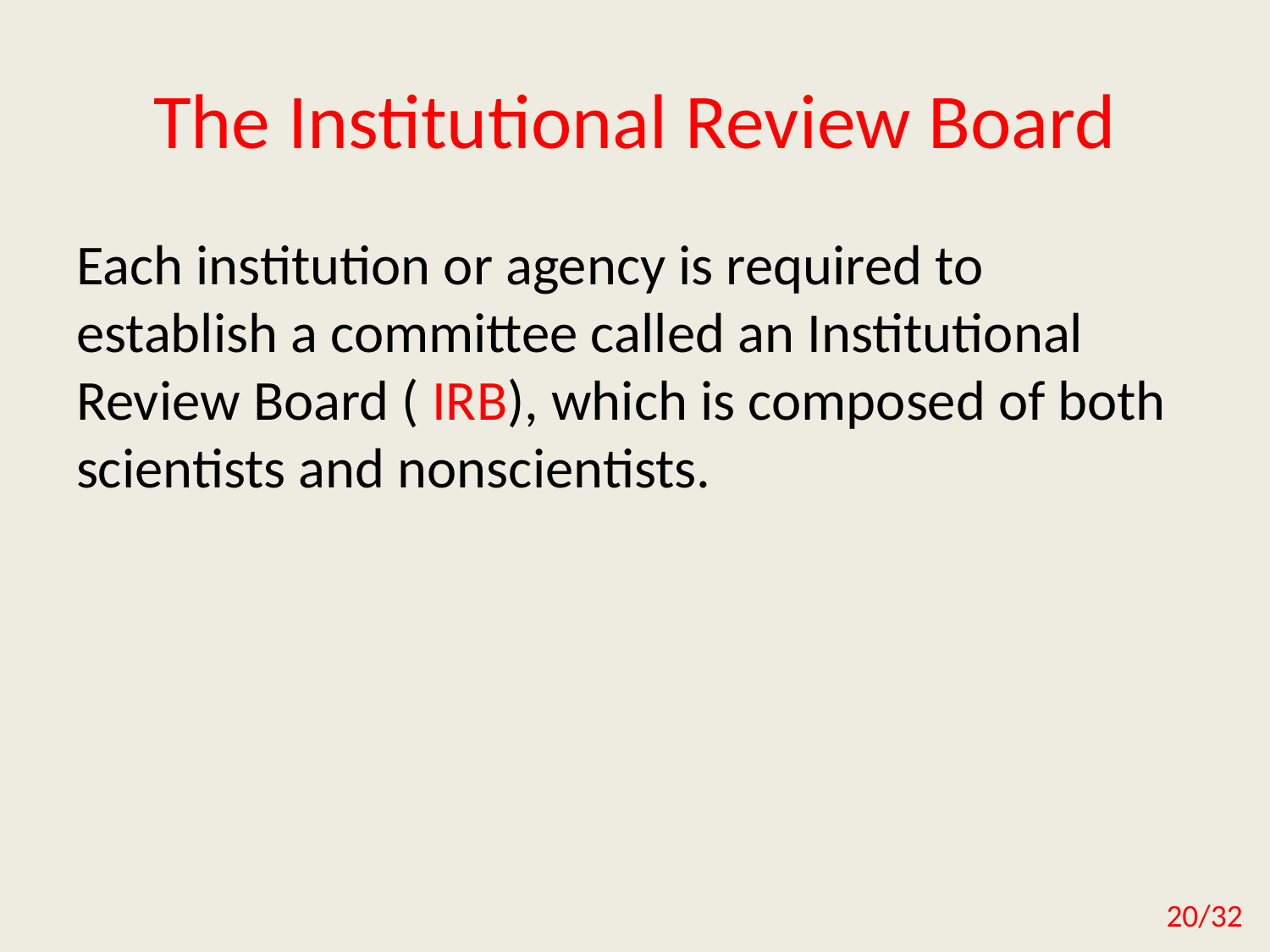

# The Institutional Review Board
Each institution or agency is required to establish a committee called an Institutional Review Board ( IRB), which is composed of both scientists and nonscientists.